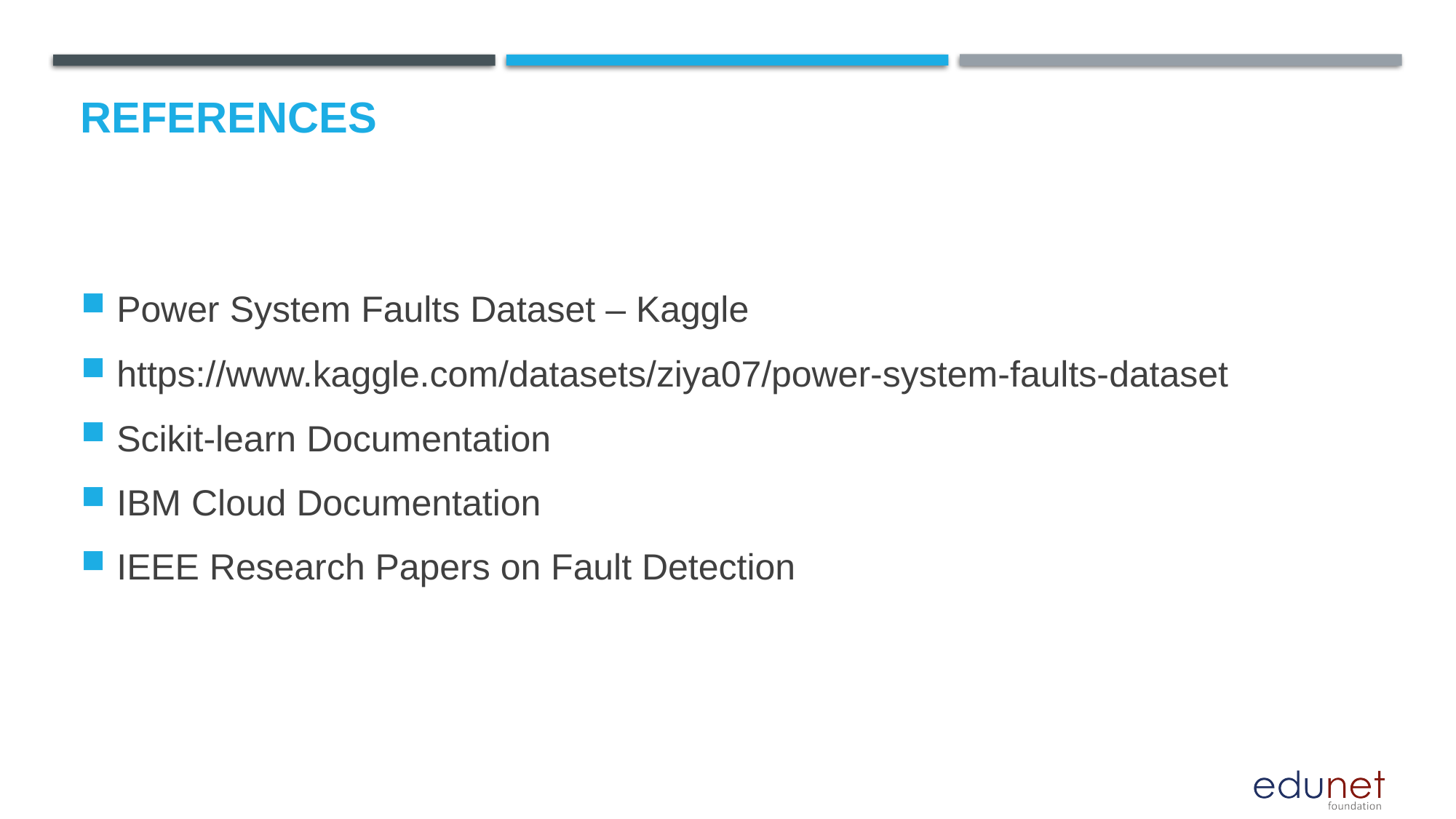

# References
Power System Faults Dataset – Kaggle
https://www.kaggle.com/datasets/ziya07/power-system-faults-dataset
Scikit-learn Documentation
IBM Cloud Documentation
IEEE Research Papers on Fault Detection